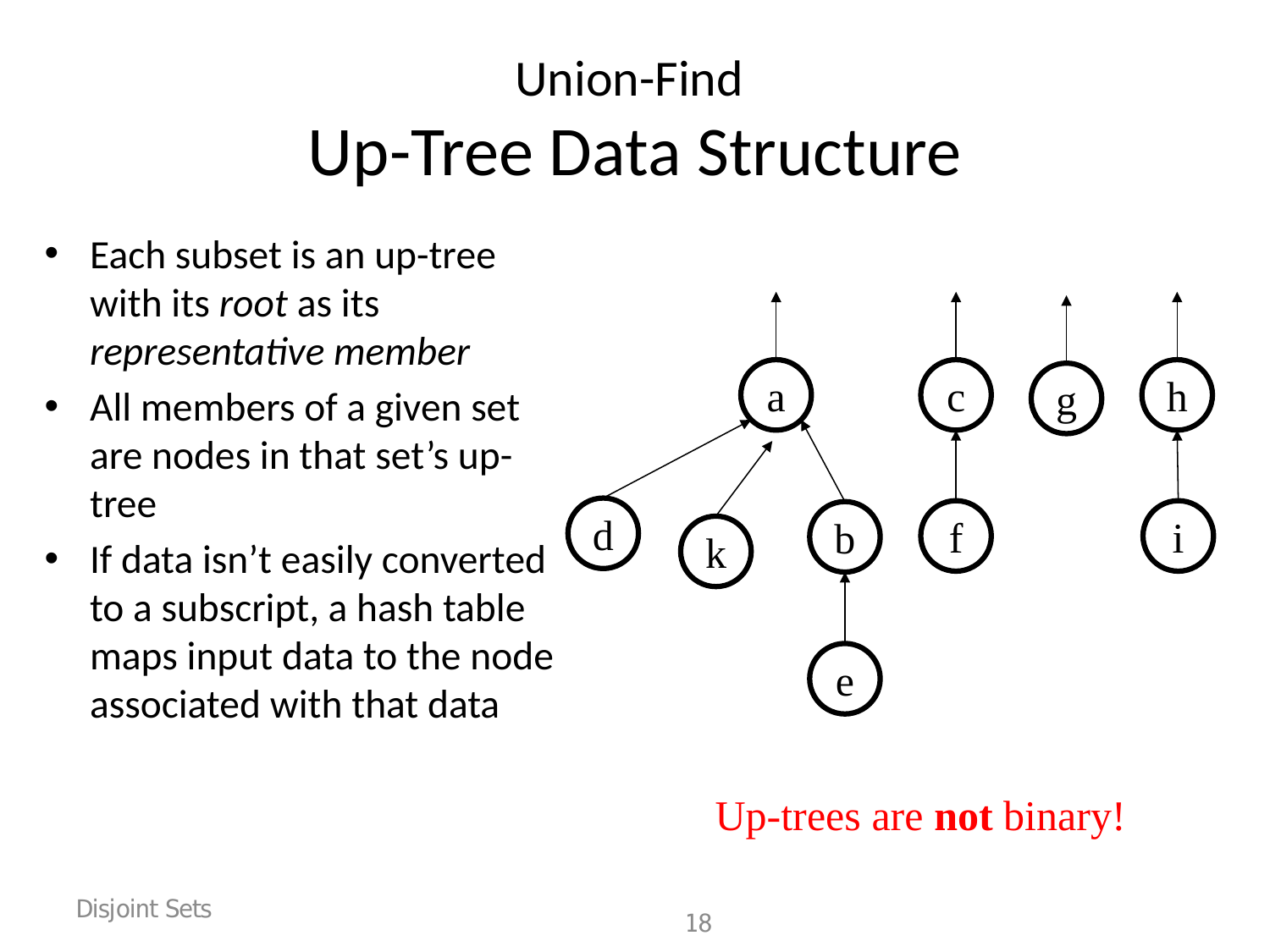

# Union-Find Up-Tree Data Structure
Each subset is an up-tree with its root as its representative member
All members of a given set are nodes in that set’s up-tree
If data isn’t easily converted to a subscript, a hash table maps input data to the node associated with that data
a
c
h
g
d
f
i
b
k
e
Up-trees are not binary!
Disjoint Sets
			18